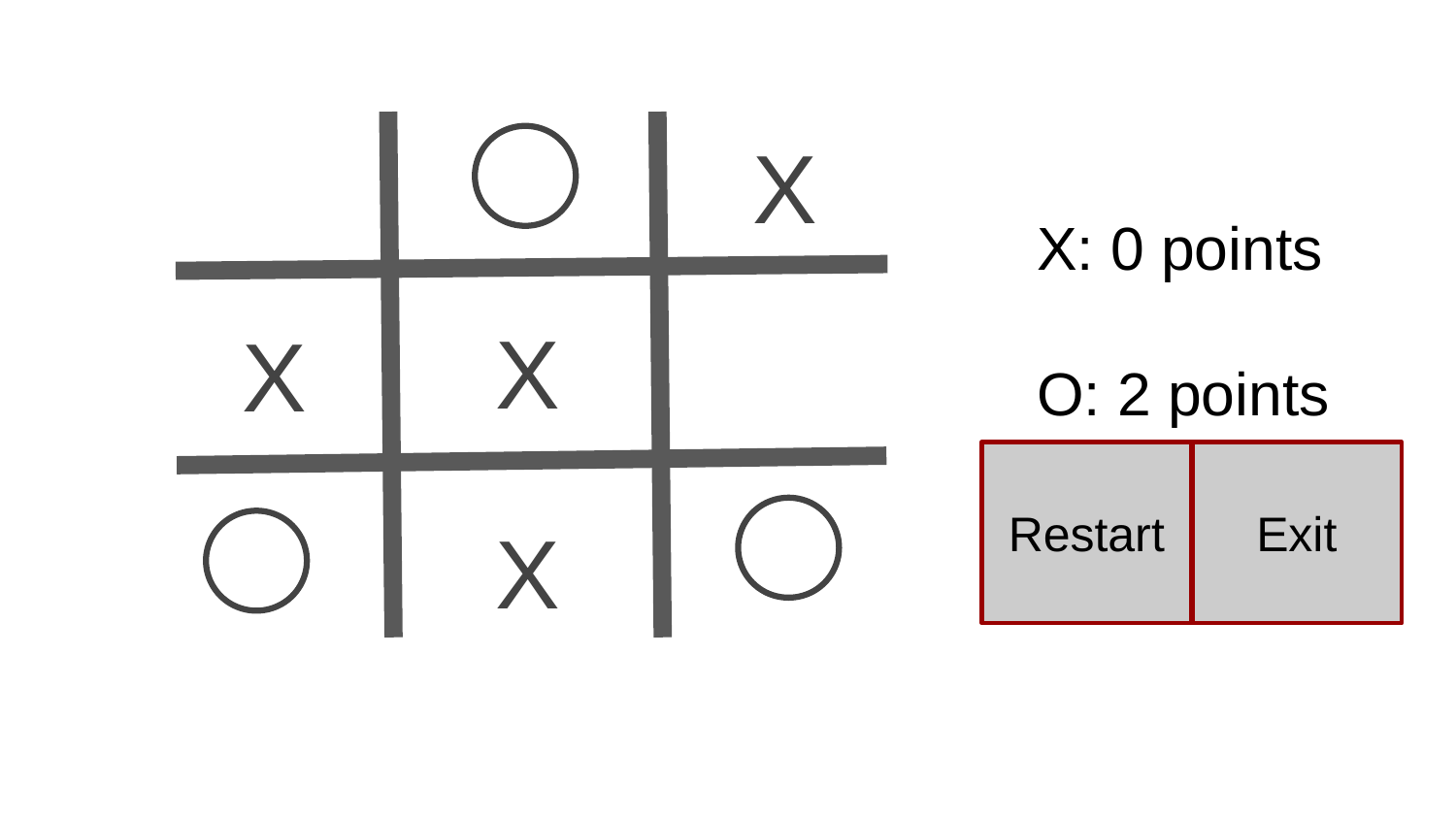

X
X: 0 points
O: 2 points

X
X
Restart
Exit
X